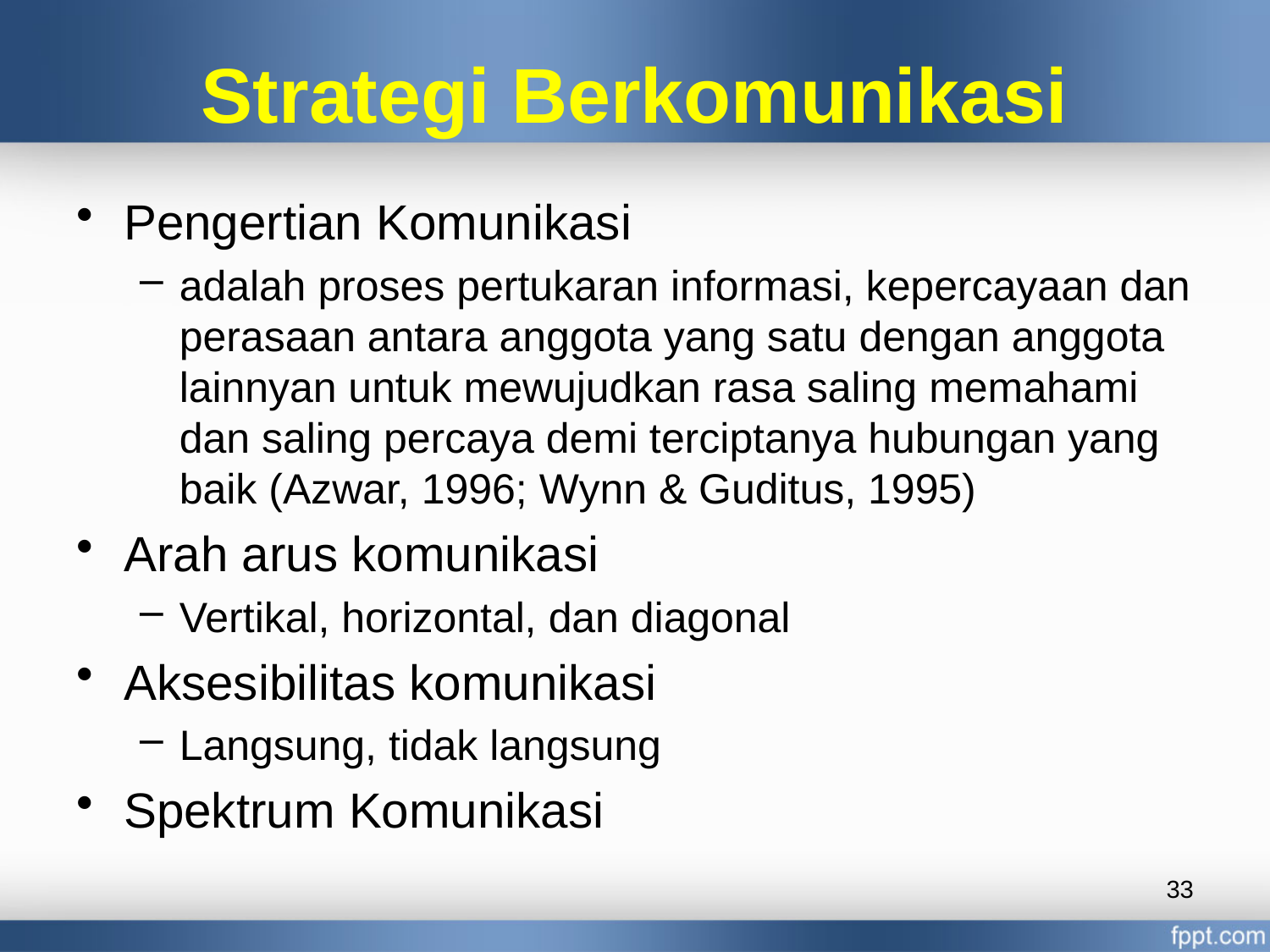

# Strategi Berkomunikasi
Pengertian Komunikasi
adalah proses pertukaran informasi, kepercayaan dan perasaan antara anggota yang satu dengan anggota lainnyan untuk mewujudkan rasa saling memahami dan saling percaya demi terciptanya hubungan yang baik (Azwar, 1996; Wynn & Guditus, 1995)
Arah arus komunikasi
Vertikal, horizontal, dan diagonal
Aksesibilitas komunikasi
Langsung, tidak langsung
Spektrum Komunikasi

33